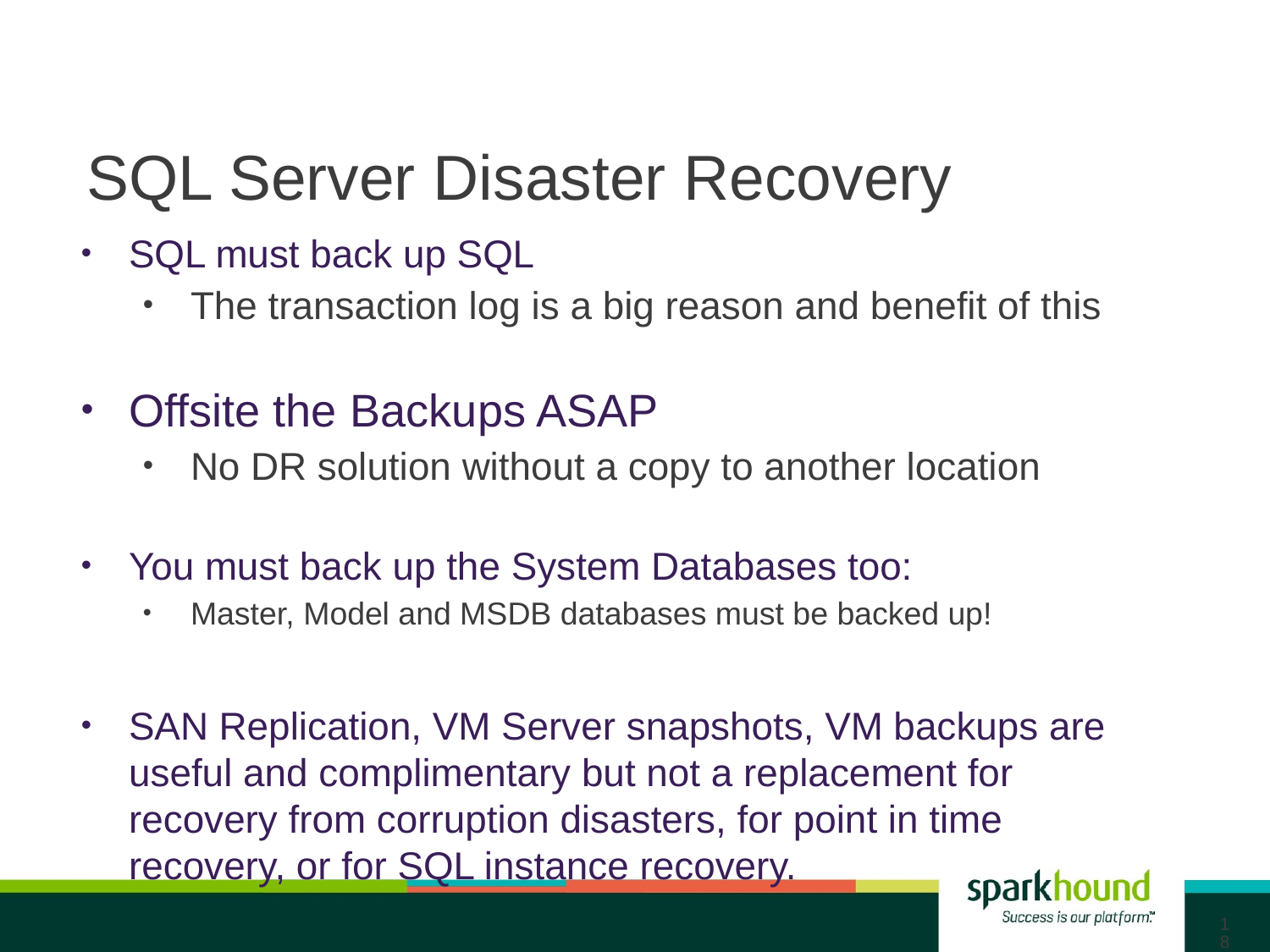

# SQL Server Disaster Recovery
SQL must back up SQL
The transaction log is a big reason and benefit of this
Offsite the Backups ASAP
No DR solution without a copy to another location
You must back up the System Databases too:
Master, Model and MSDB databases must be backed up!

SAN Replication, VM Server snapshots, VM backups are useful and complimentary but not a replacement for recovery from corruption disasters, for point in time recovery, or for SQL instance recovery.

18